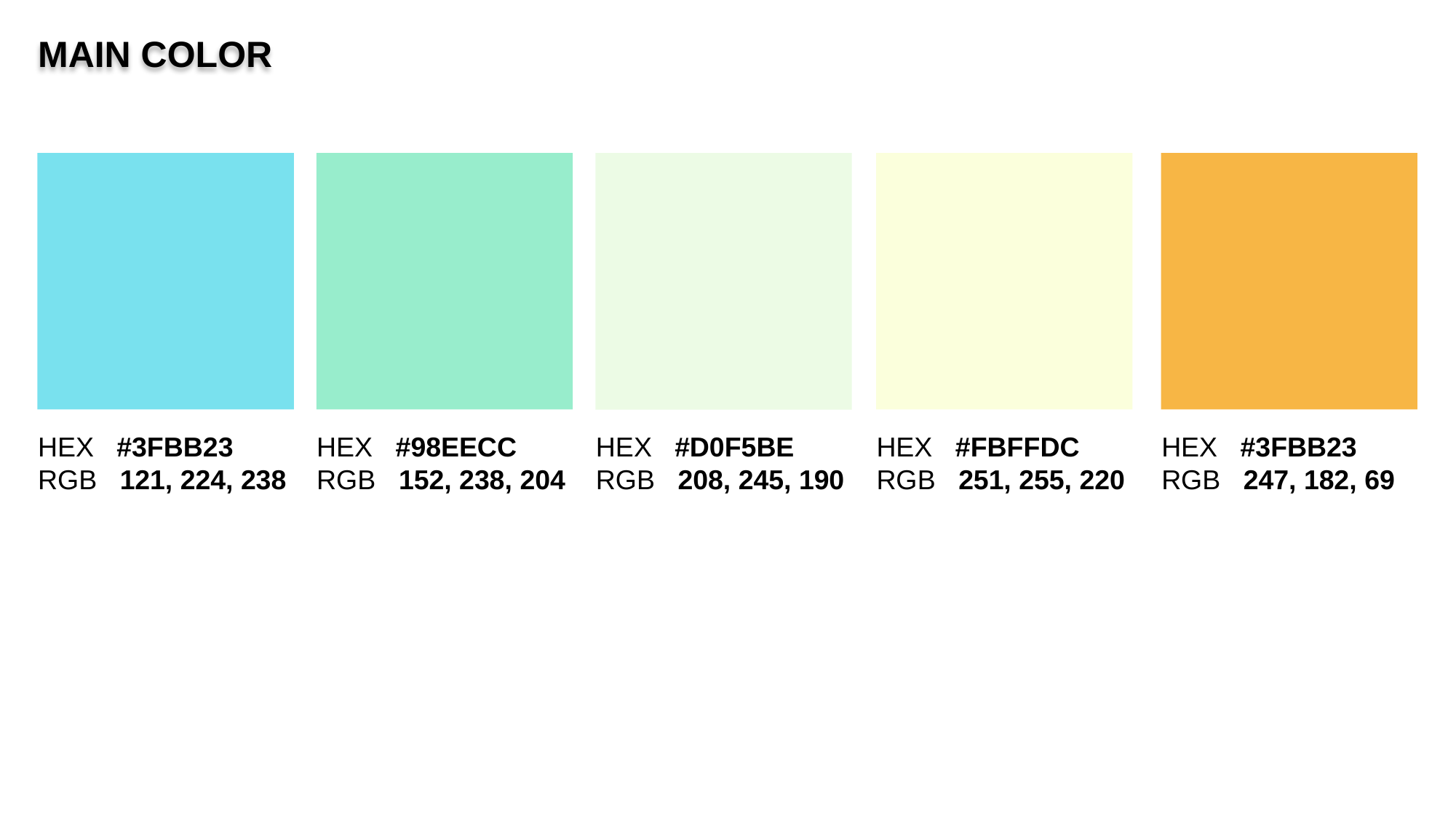

MAIN COLOR

HEX   #3FBB23
RGB   121, 224, 238

HEX   #98EECC
RGB   152, 238, 204

HEX   #D0F5BE
RGB   208, 245, 190
HEX   #FBFFDC
RGB   251, 255, 220
HEX   #3FBB23
RGB   247, 182, 69